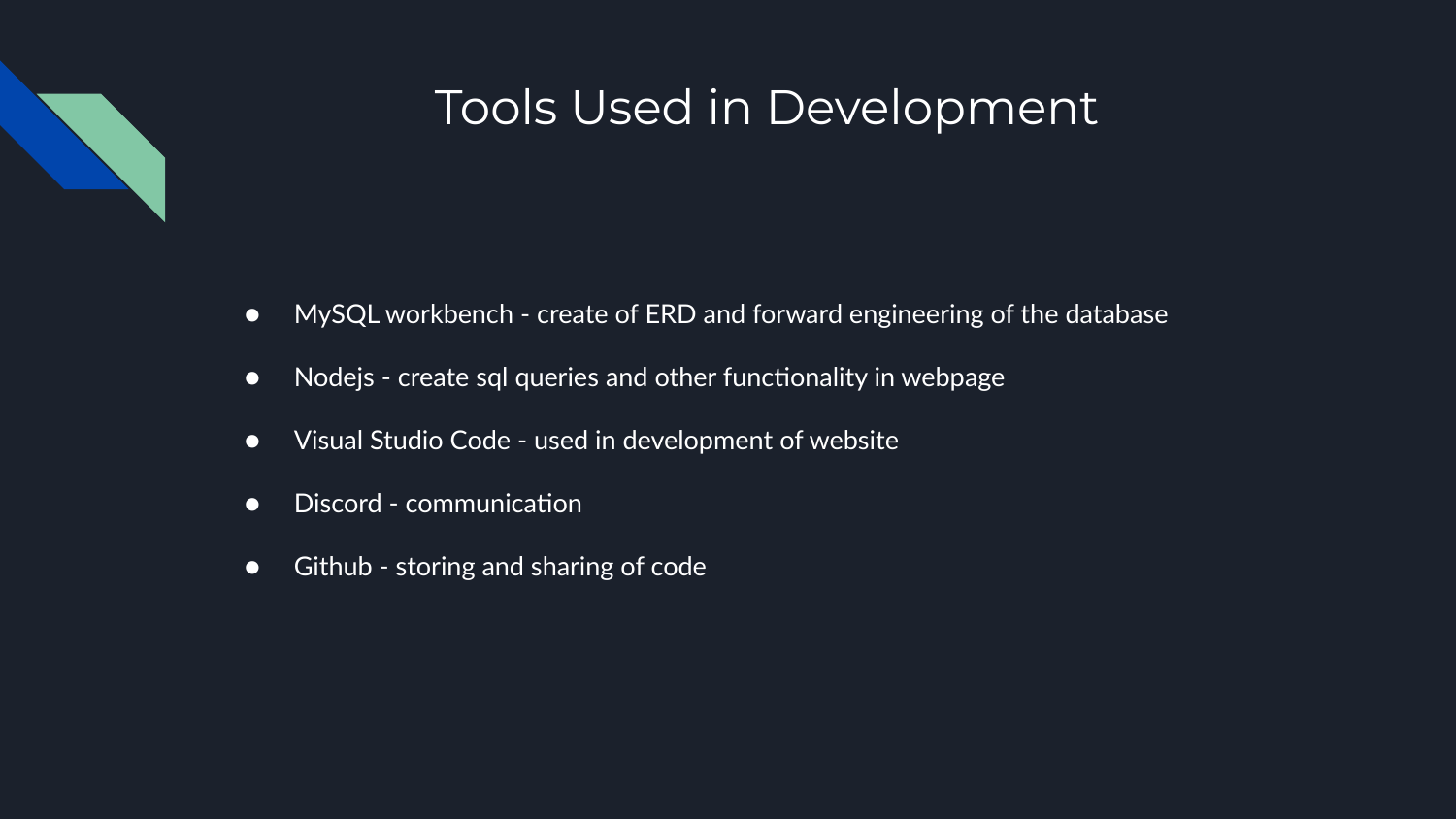

# Tools Used in Development
MySQL workbench - create of ERD and forward engineering of the database
Nodejs - create sql queries and other functionality in webpage
Visual Studio Code - used in development of website
Discord - communication
Github - storing and sharing of code